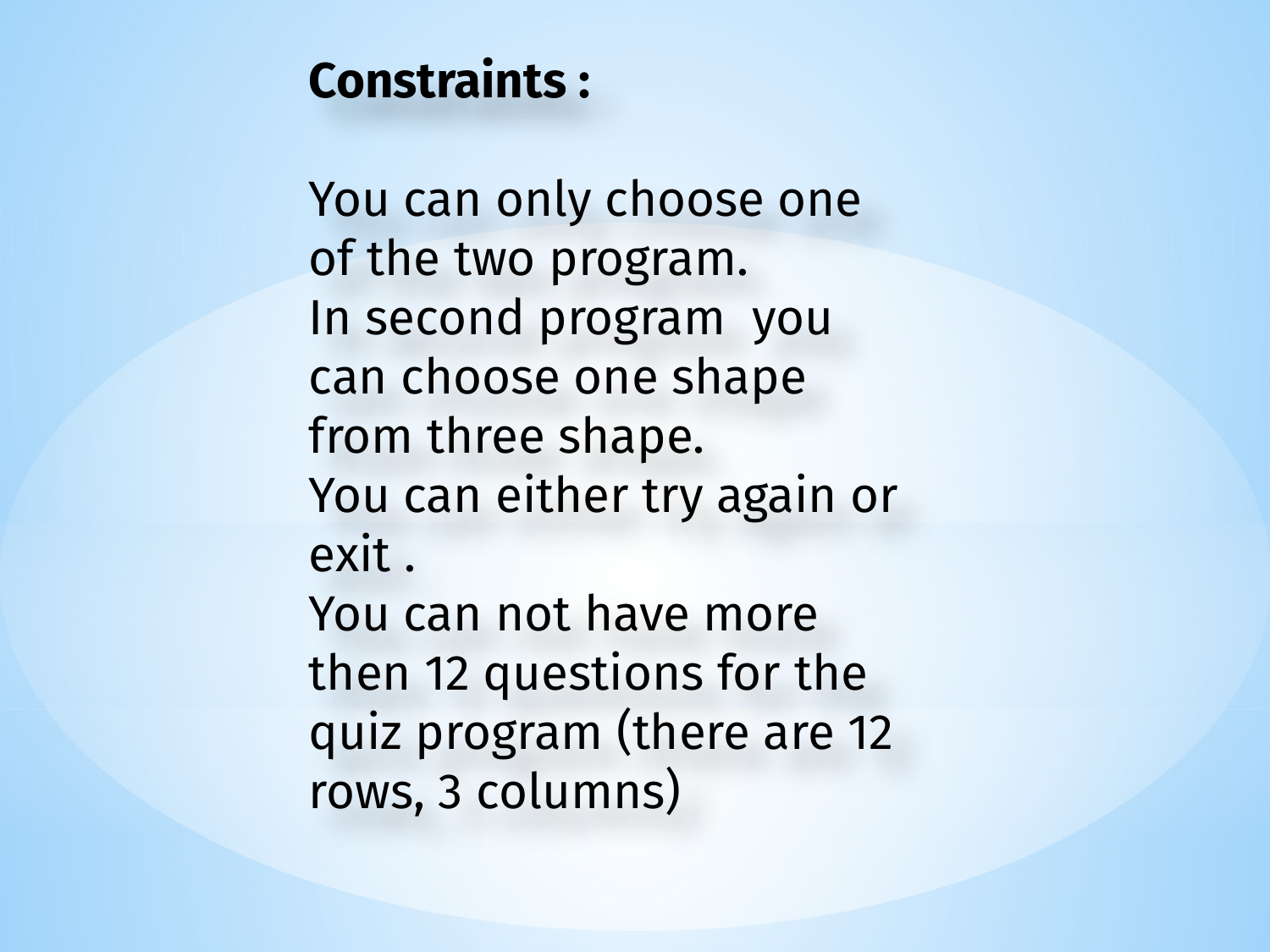

Constraints :

You can only choose one of the two program.
In second program  you can choose one shape from three shape.
You can either try again or exit .
You can not have more then 12 questions for the quiz program (there are 12 rows, 3 columns)